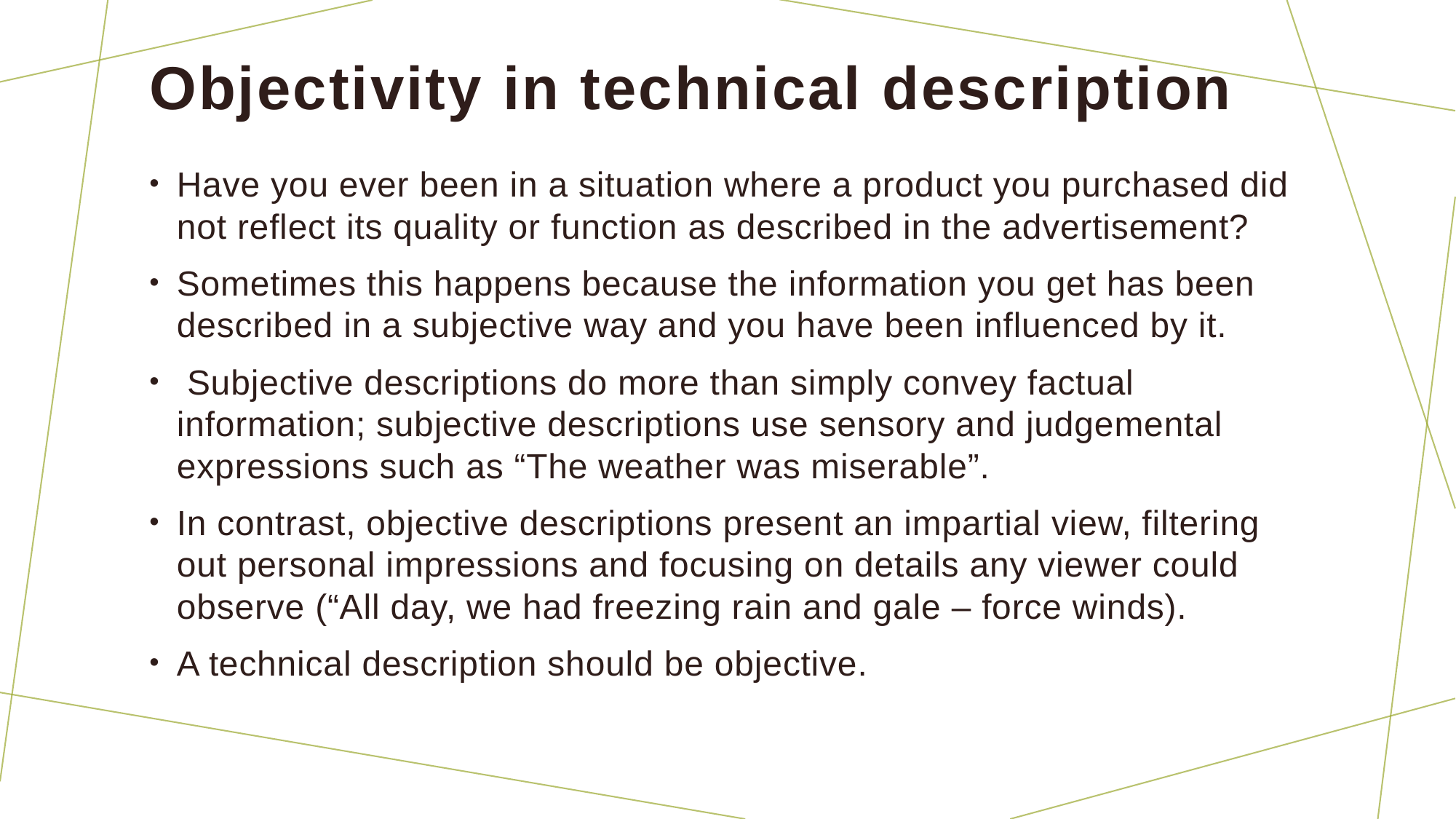

# Objectivity in technical description
Have you ever been in a situation where a product you purchased did not reflect its quality or function as described in the advertisement?
Sometimes this happens because the information you get has been described in a subjective way and you have been influenced by it.
 Subjective descriptions do more than simply convey factual information; subjective descriptions use sensory and judgemental expressions such as “The weather was miserable”.
In contrast, objective descriptions present an impartial view, filtering out personal impressions and focusing on details any viewer could observe (“All day, we had freezing rain and gale – force winds).
A technical description should be objective.